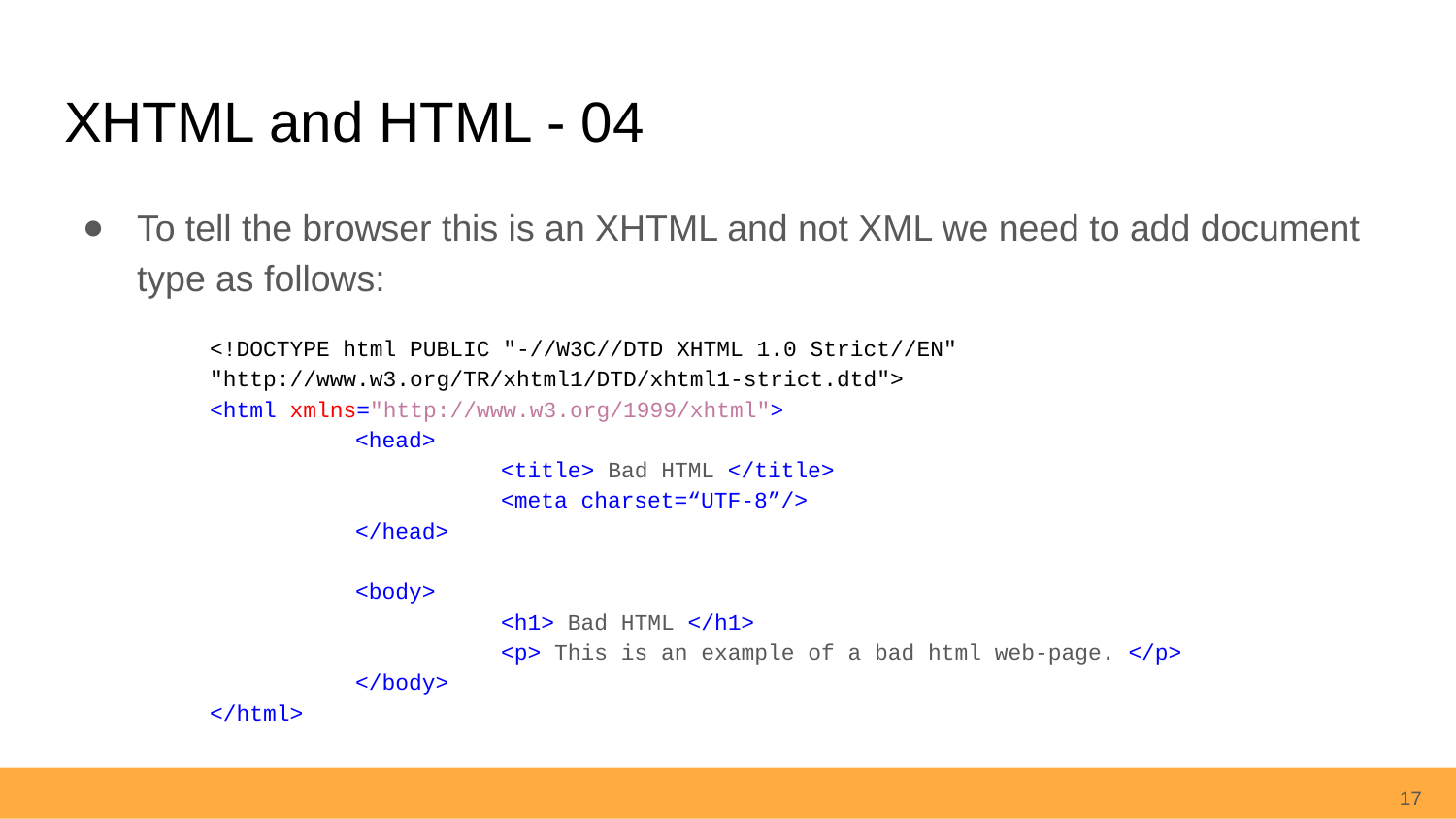

# XHTML and HTML - 04
To tell the browser this is an XHTML and not XML we need to add document type as follows:
<!DOCTYPE html PUBLIC "-//W3C//DTD XHTML 1.0 Strict//EN" "http://www.w3.org/TR/xhtml1/DTD/xhtml1-strict.dtd">
<html xmlns="http://www.w3.org/1999/xhtml">
	<head>
		<title> Bad HTML </title>
		<meta charset=“UTF-8”/>
	</head>

	<body>
		<h1> Bad HTML </h1>
		<p> This is an example of a bad html web-page. </p>
	</body>
</html>

17